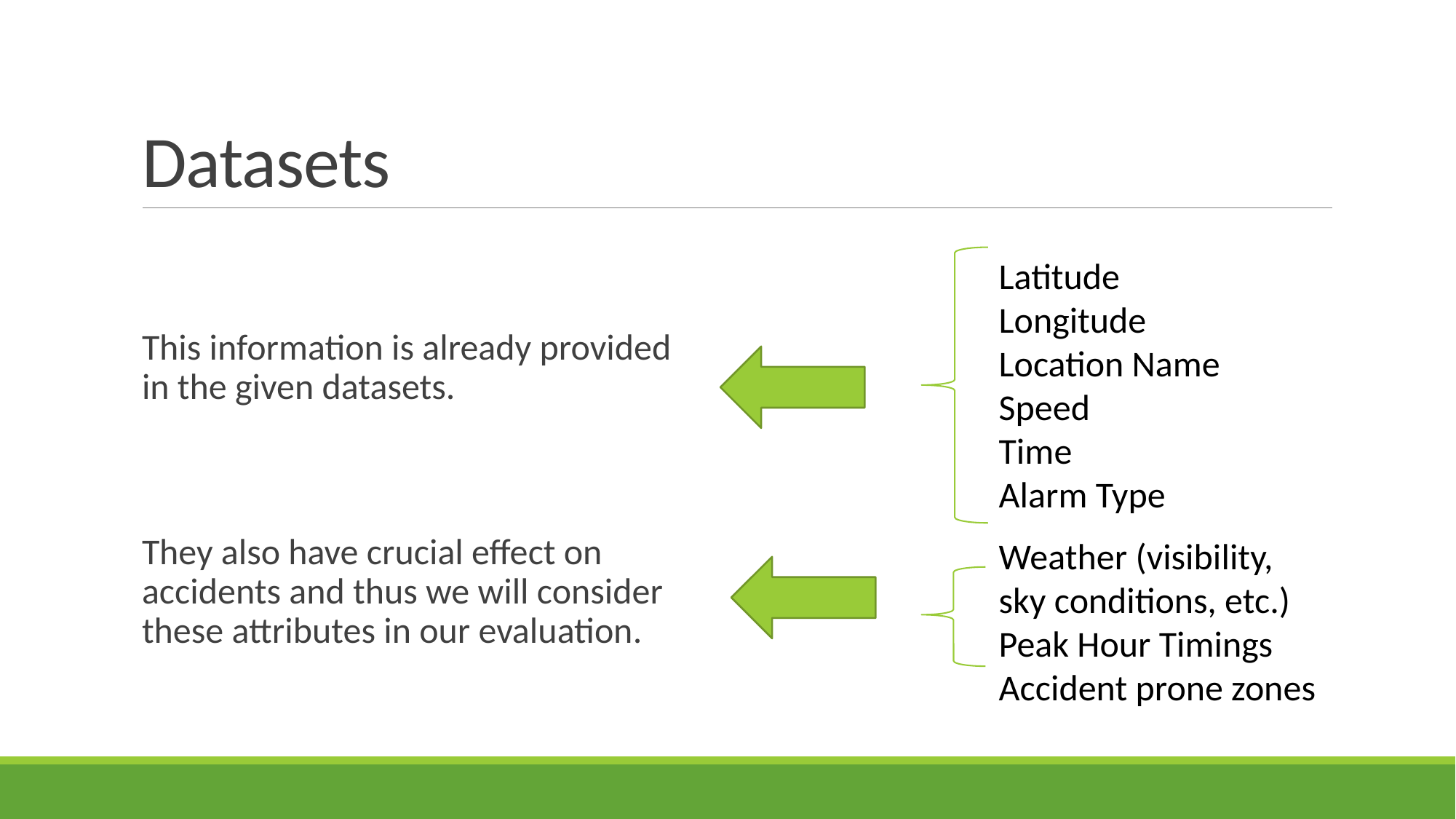

# Datasets

Latitude
Longitude
Location Name
Speed
Time
Alarm Type

This information is already provided in the given datasets.

They also have crucial effect on accidents and thus we will consider these attributes in our evaluation.
Weather (visibility, sky conditions, etc.)
Peak Hour Timings
Accident prone zones